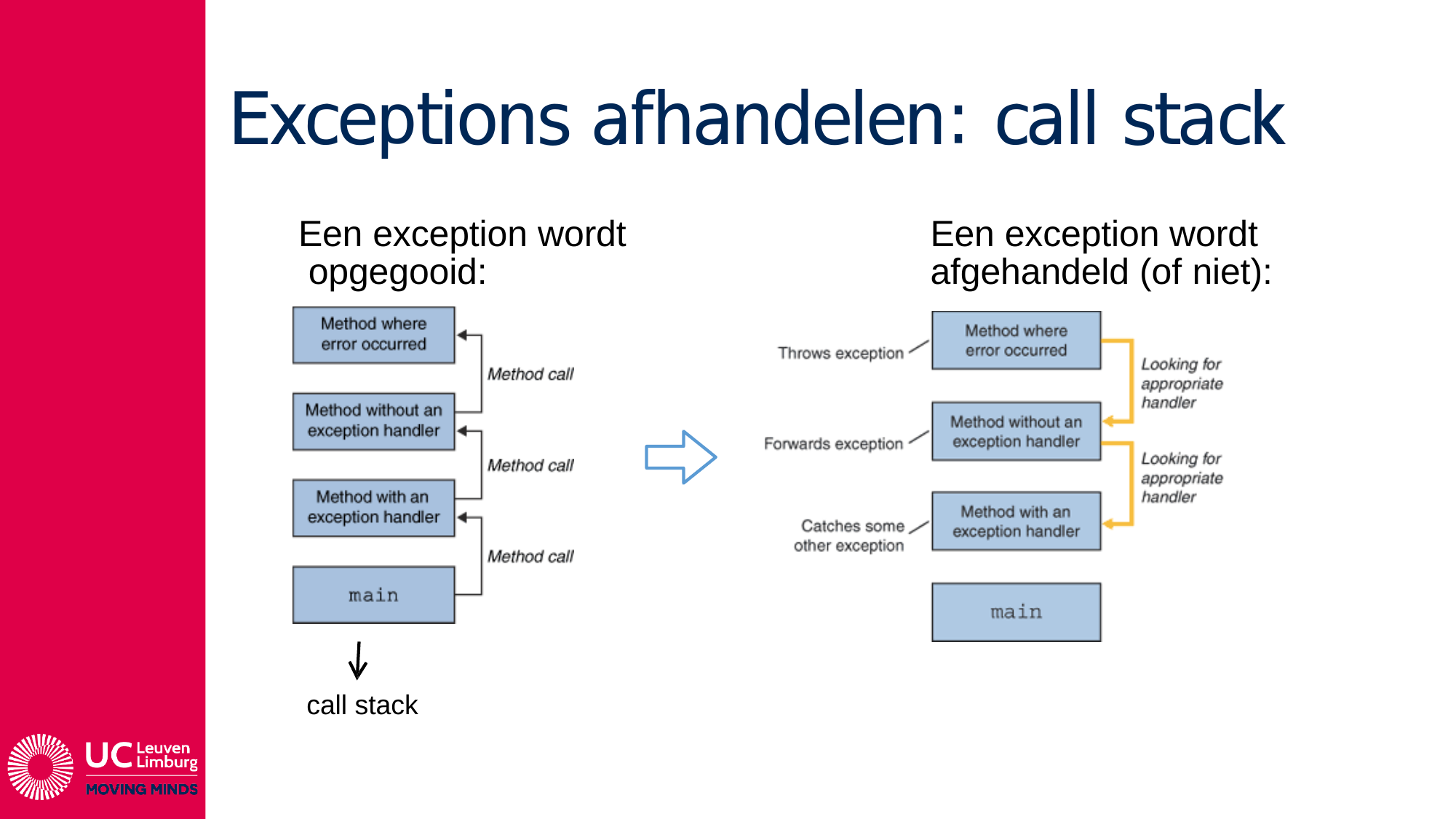

# Exceptions afhandelen: call stack
Een exception wordt  opgegooid:
Een exception wordt  afgehandeld (of niet):

call stack